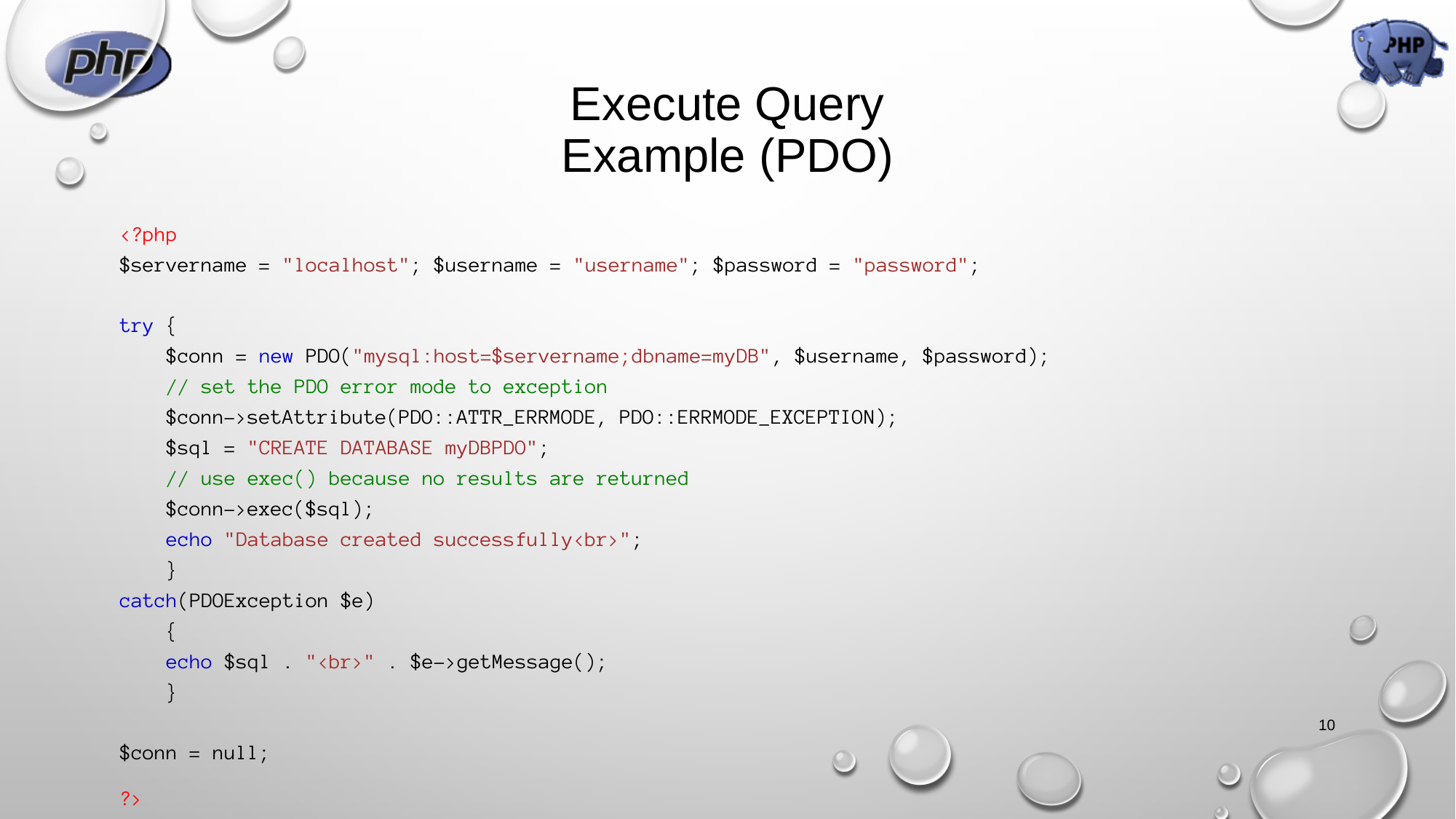

# Execute Query Example (PDO)
<?php
$servername = "localhost"; $username = "username"; $password = "password";
try {
    $conn = new PDO("mysql:host=$servername;dbname=myDB", $username, $password);
    // set the PDO error mode to exception
    $conn->setAttribute(PDO::ATTR_ERRMODE, PDO::ERRMODE_EXCEPTION);
    $sql = "CREATE DATABASE myDBPDO";
    // use exec() because no results are returned
    $conn->exec($sql);
    echo "Database created successfully<br>";
    }
catch(PDOException $e)
    {
    echo $sql . "<br>" . $e->getMessage();
    }
$conn = null;
?>
10